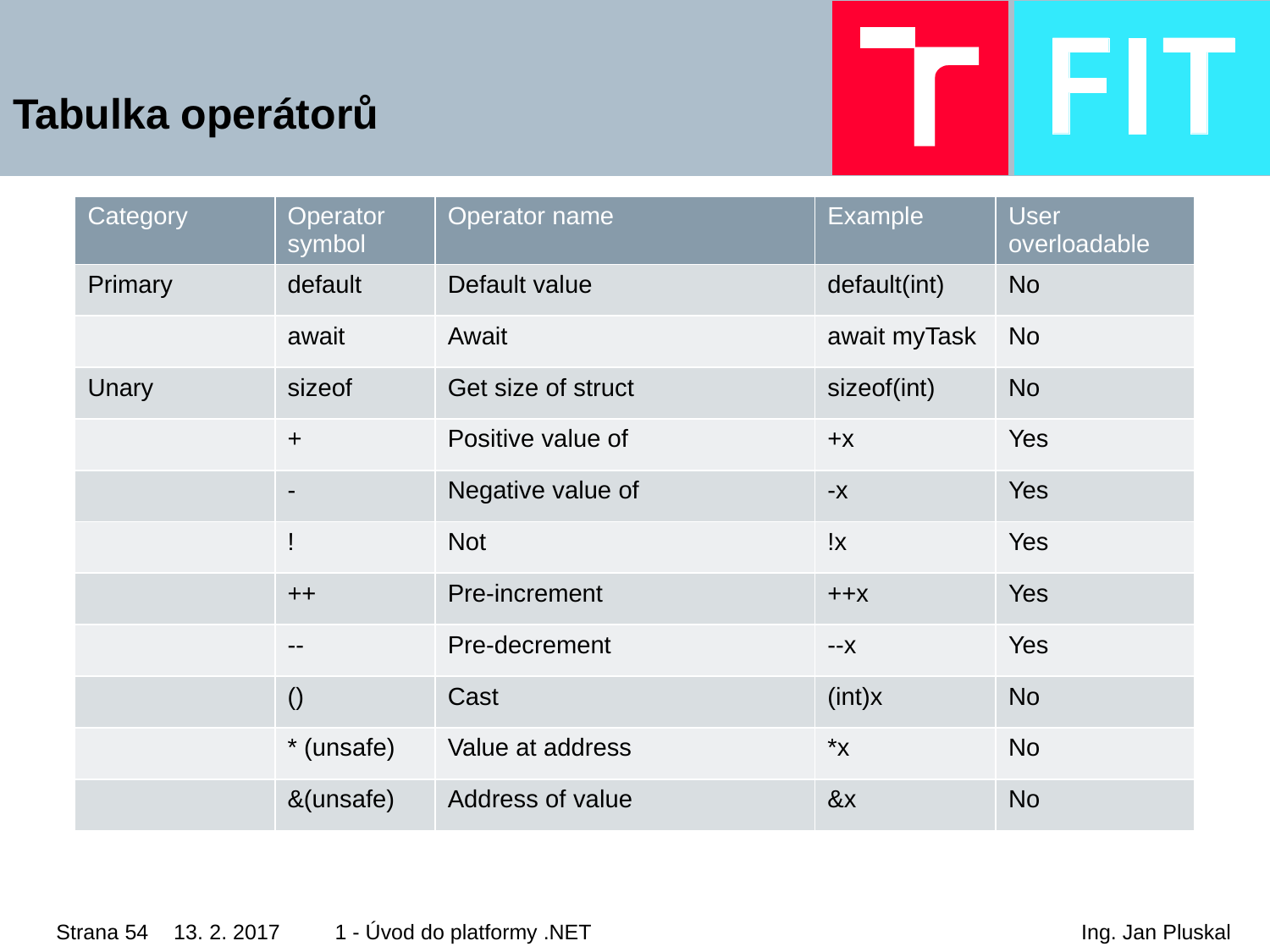

# Tabulka operátorů
| Category | Operator symbol | Operator name | Example | User overloadable |
| --- | --- | --- | --- | --- |
| Primary | default | Default value | default(int) | No |
|  | await | Await | await myTask | No |
| Unary | sizeof | Get size of struct | sizeof(int) | No |
|  | + | Positive value of | +x | Yes |
|  | - | Negative value of | -x | Yes |
|  | ! | Not | !x | Yes |
|  | ++ | Pre-increment | ++x | Yes |
|  | -- | Pre-decrement | --x | Yes |
|  | () | Cast | (int)x | No |
|  | \* (unsafe) | Value at address | \*x | No |
|  | &(unsafe) | Address of value | &x | No |